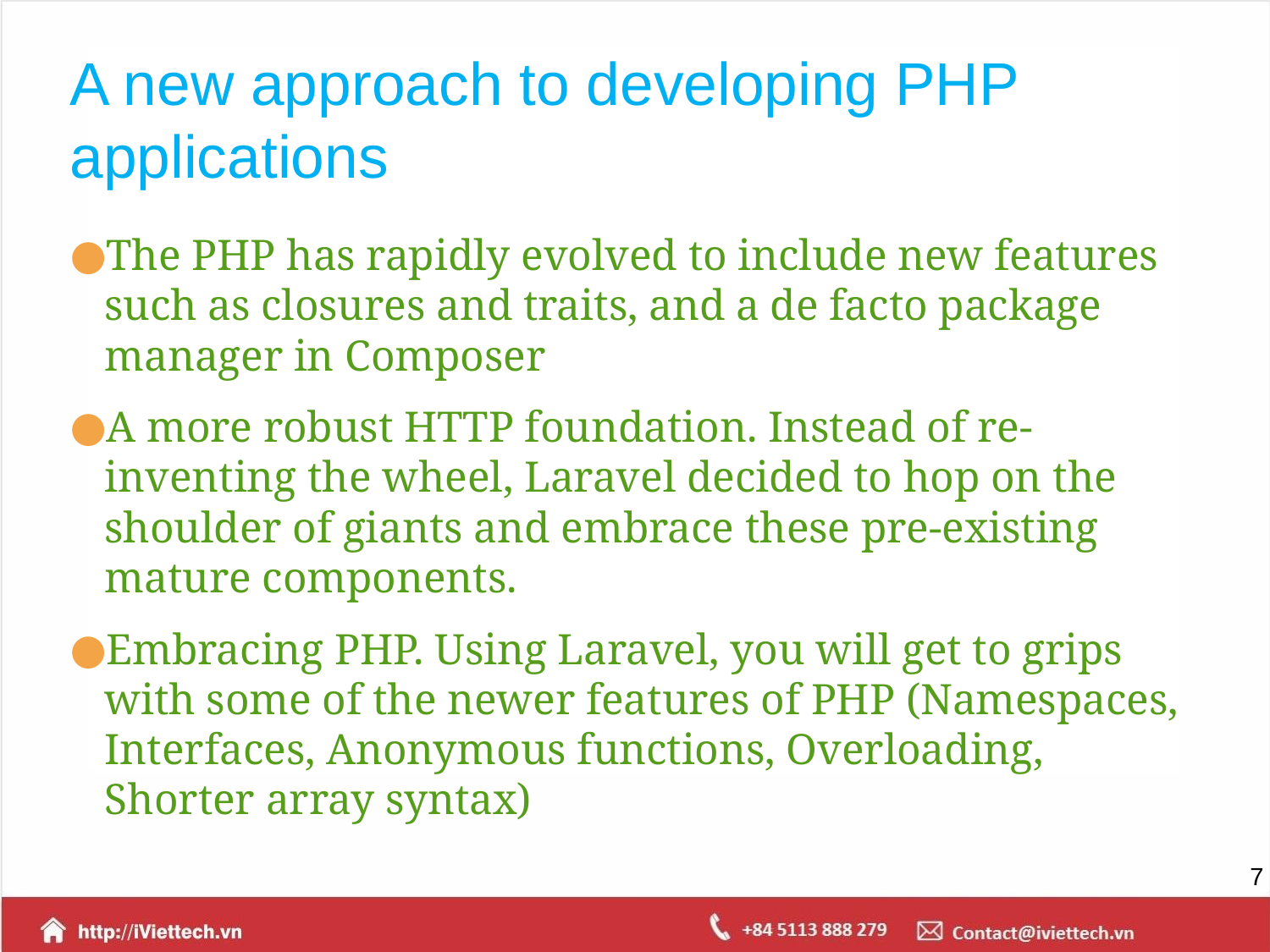

# A new approach to developing PHP applications
The PHP has rapidly evolved to include new features such as closures and traits, and a de facto package manager in Composer
A more robust HTTP foundation. Instead of re-inventing the wheel, Laravel decided to hop on the shoulder of giants and embrace these pre-existing mature components.
Embracing PHP. Using Laravel, you will get to grips with some of the newer features of PHP (Namespaces, Interfaces, Anonymous functions, Overloading, Shorter array syntax)
7